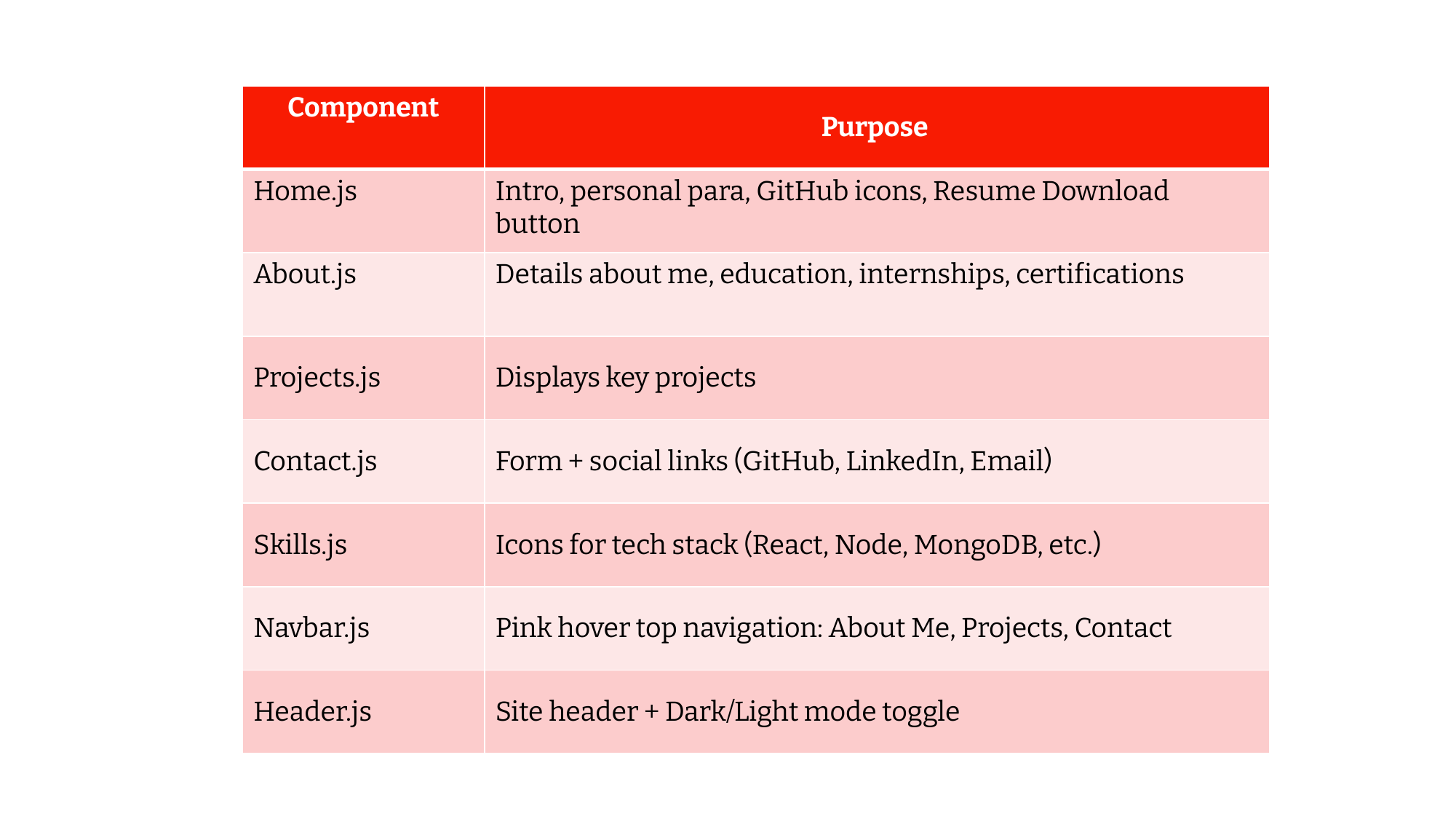

| Component | Purpose |
| --- | --- |
| Home.js | Intro, personal para, GitHub icons, Resume Download button |
| About.js | Details about me, education, internships, certifications |
| Projects.js | Displays key projects |
| Contact.js | Form + social links (GitHub, LinkedIn, Email) |
| Skills.js | Icons for tech stack (React, Node, MongoDB, etc.) |
| Navbar.js | Pink hover top navigation: About Me, Projects, Contact |
| Header.js | Site header + Dark/Light mode toggle |